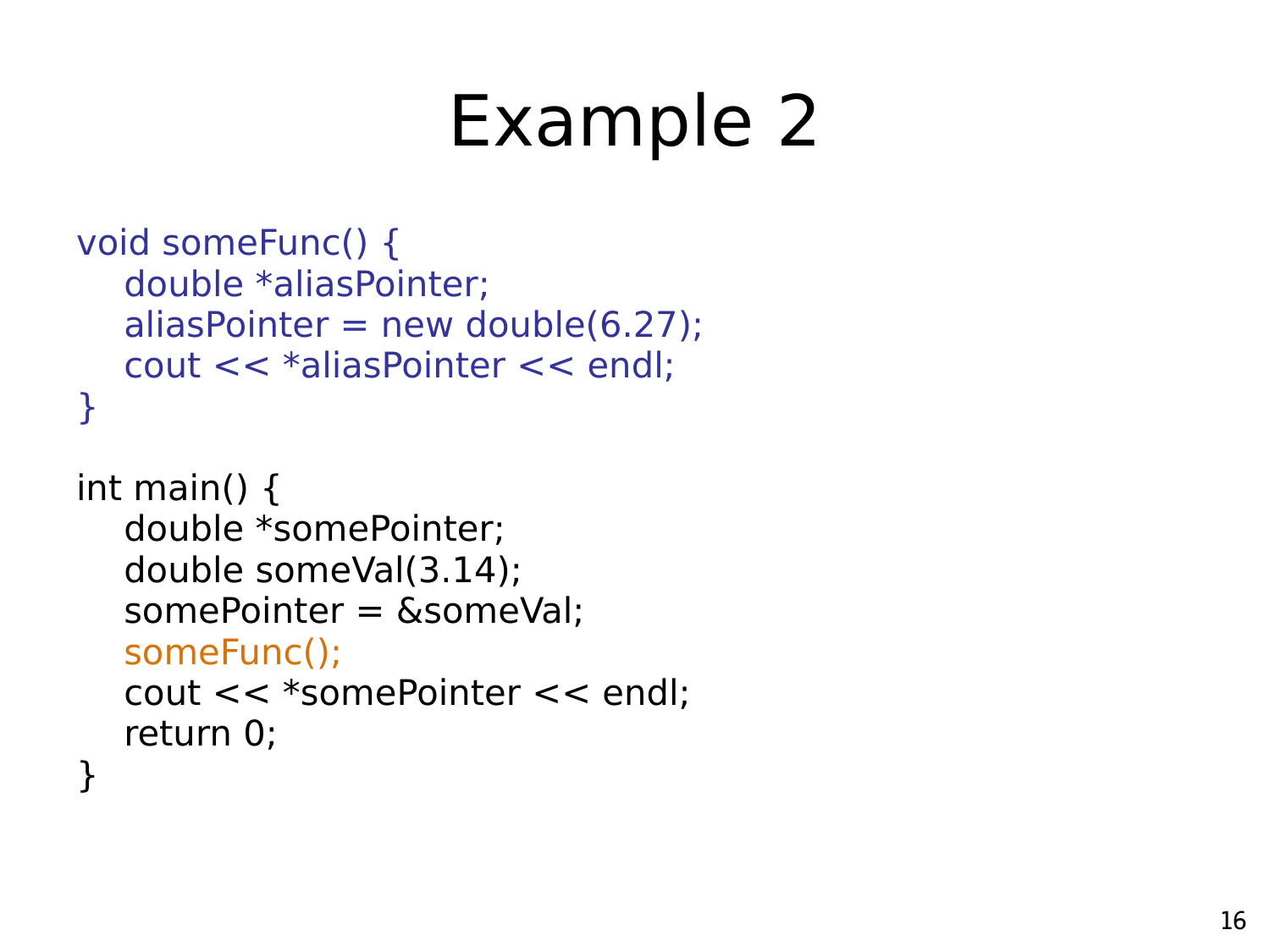

# Example 2
void someFunc() {
	double *aliasPointer;
	aliasPointer = new double(6.27);
	cout << *aliasPointer << endl;
}

int main() {
	double *somePointer;
	double someVal(3.14);
	somePointer = &someVal;
	someFunc();
	cout << *somePointer << endl;
	return 0;
}